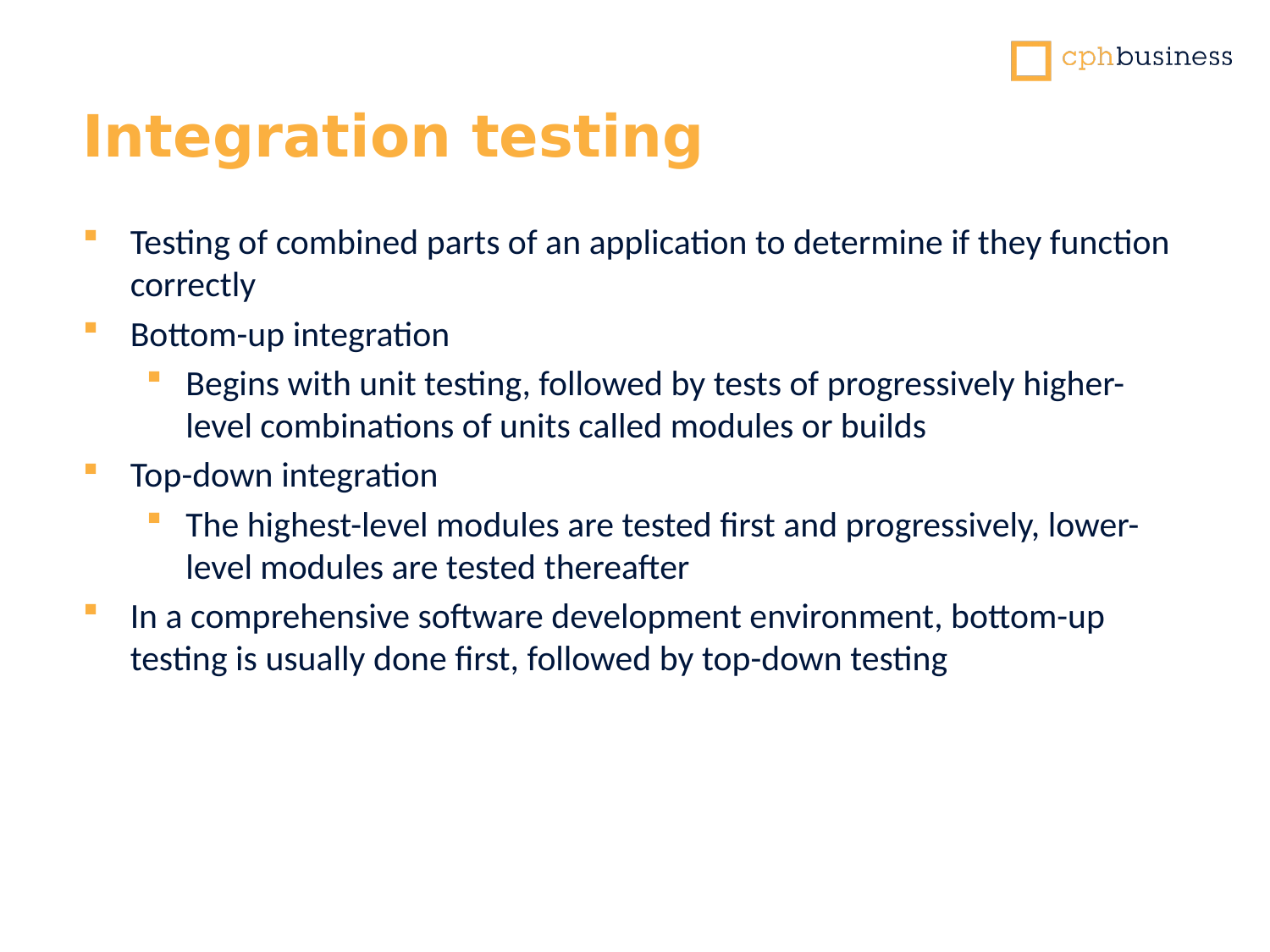

Integration testing
Testing of combined parts of an application to determine if they function correctly
Bottom-up integration
Begins with unit testing, followed by tests of progressively higher-level combinations of units called modules or builds
Top-down integration
The highest-level modules are tested first and progressively, lower-level modules are tested thereafter
In a comprehensive software development environment, bottom-up testing is usually done first, followed by top-down testing